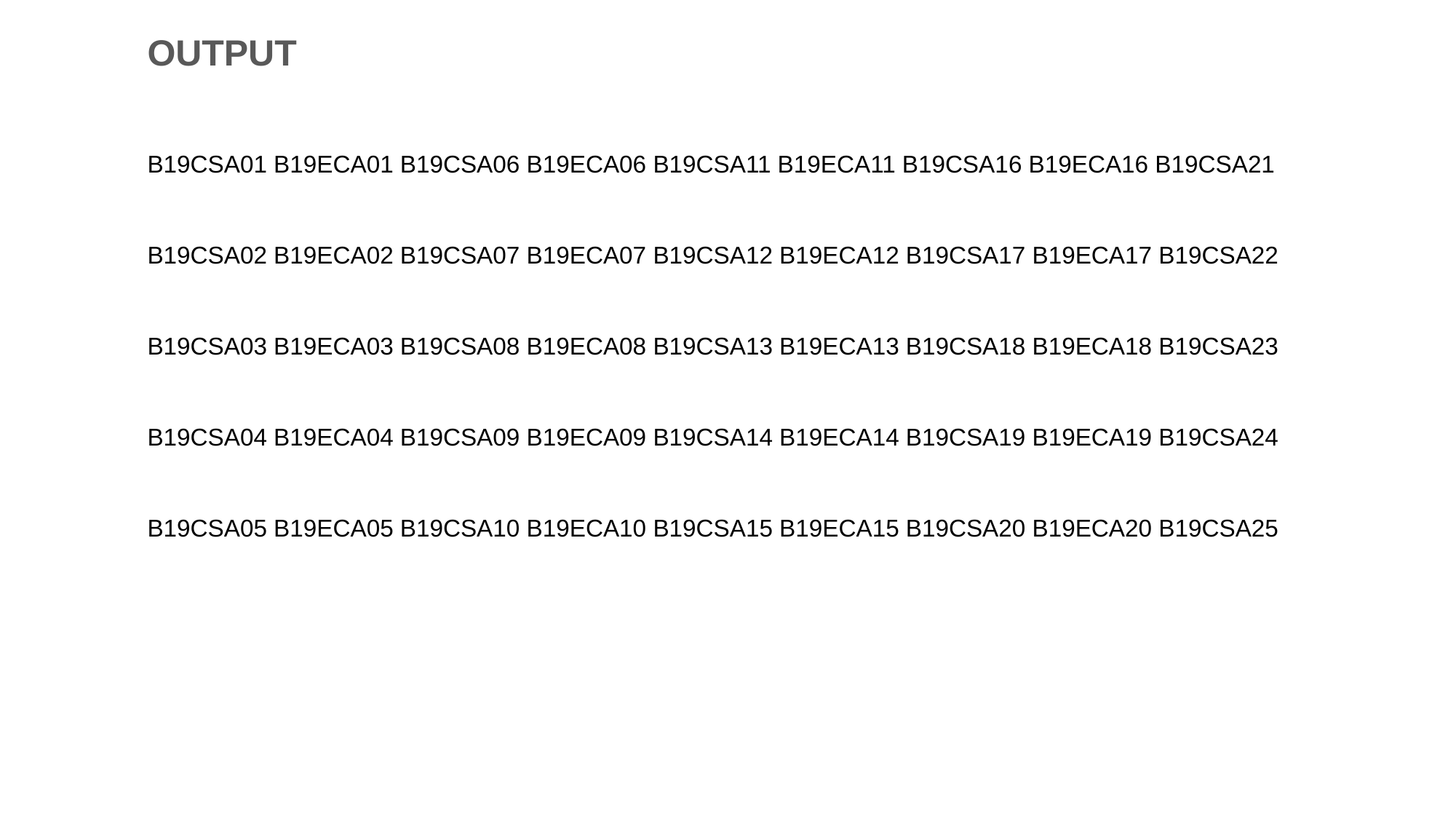

OUTPUT

B19CSA01 B19ECA01 B19CSA06 B19ECA06 B19CSA11 B19ECA11 B19CSA16 B19ECA16 B19CSA21

B19CSA02 B19ECA02 B19CSA07 B19ECA07 B19CSA12 B19ECA12 B19CSA17 B19ECA17 B19CSA22

B19CSA03 B19ECA03 B19CSA08 B19ECA08 B19CSA13 B19ECA13 B19CSA18 B19ECA18 B19CSA23

B19CSA04 B19ECA04 B19CSA09 B19ECA09 B19CSA14 B19ECA14 B19CSA19 B19ECA19 B19CSA24

B19CSA05 B19ECA05 B19CSA10 B19ECA10 B19CSA15 B19ECA15 B19CSA20 B19ECA20 B19CSA25